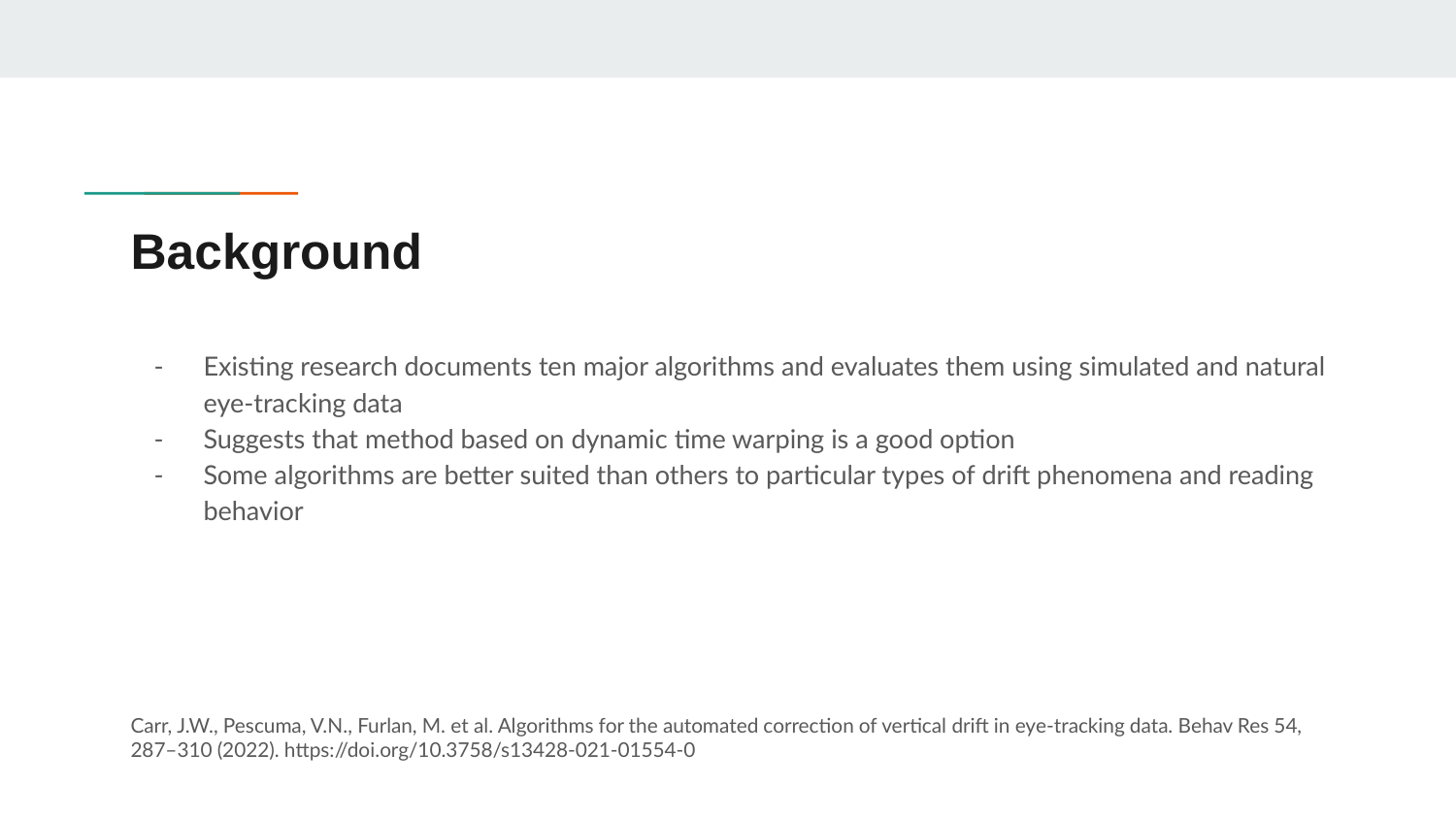

# Background
Existing research documents ten major algorithms and evaluates them using simulated and natural eye-tracking data
Suggests that method based on dynamic time warping is a good option
Some algorithms are better suited than others to particular types of drift phenomena and reading behavior

Carr, J.W., Pescuma, V.N., Furlan, M. et al. Algorithms for the automated correction of vertical drift in eye-tracking data. Behav Res 54, 287–310 (2022). https://doi.org/10.3758/s13428-021-01554-0